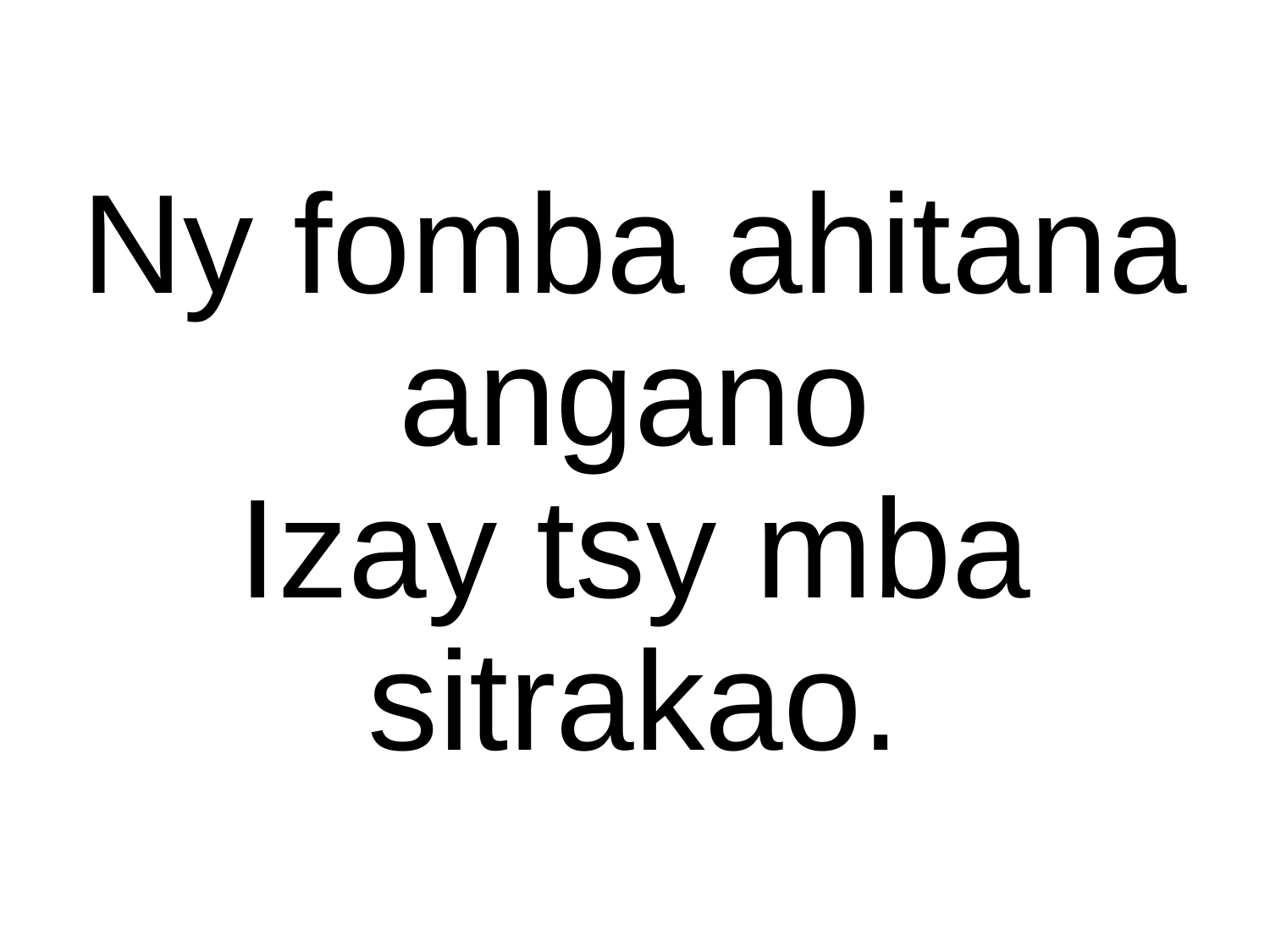

Ny fomba ahitana angano
Izay tsy mba sitrakao.